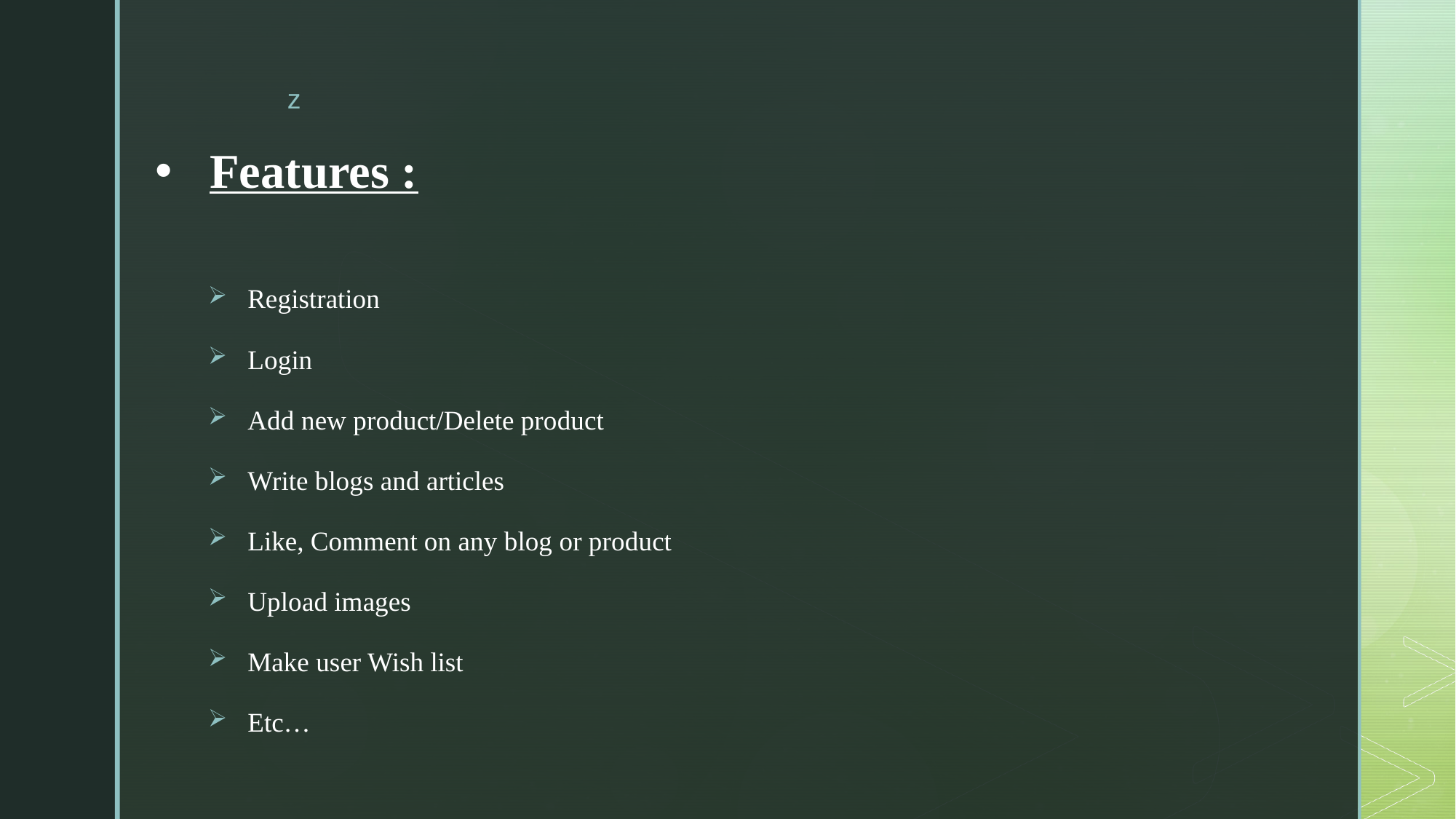

# Features :
Registration
Login
Add new product/Delete product
Write blogs and articles
Like, Comment on any blog or product
Upload images
Make user Wish list
Etc…